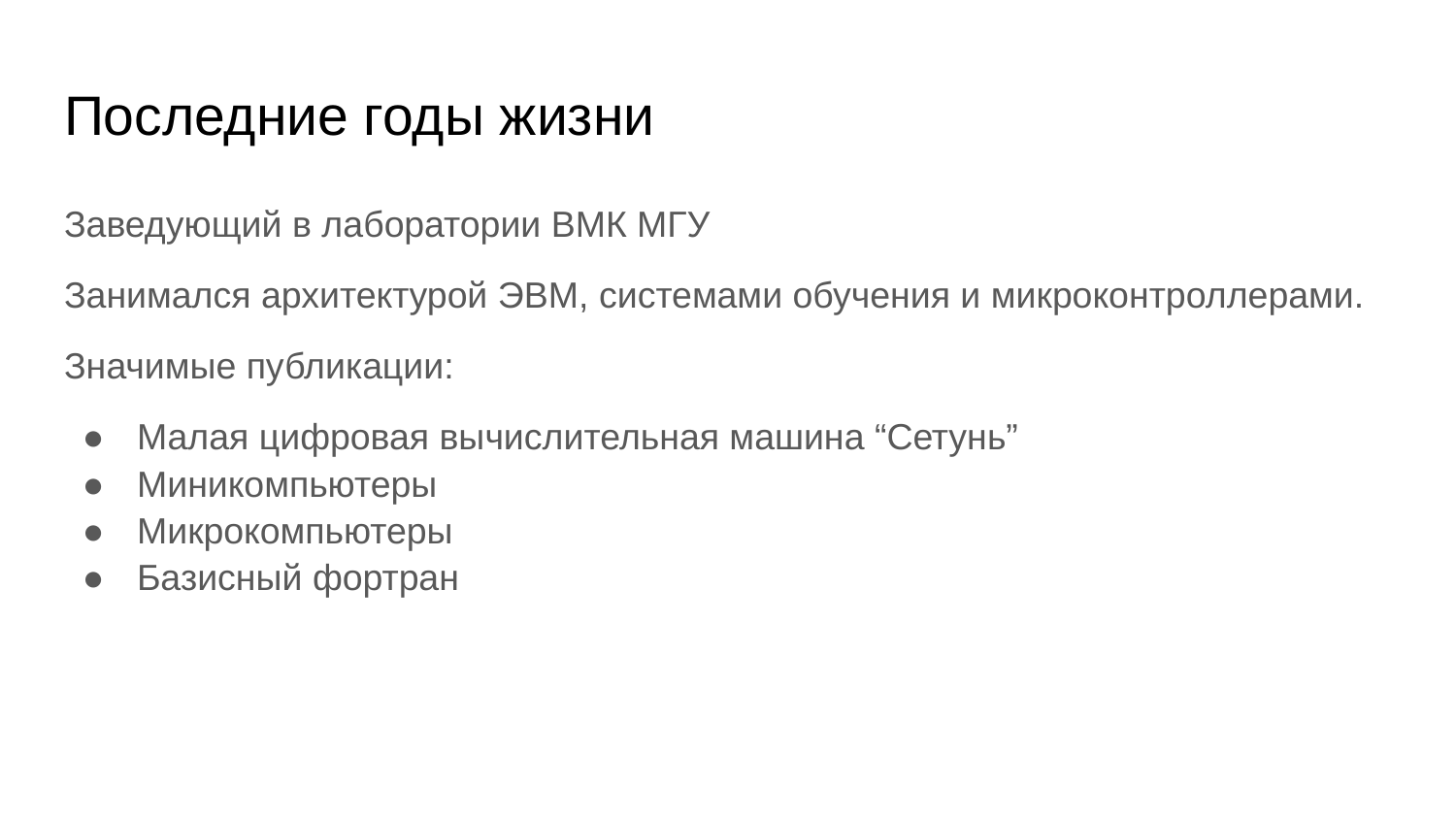

# Последние годы жизни
Заведующий в лаборатории ВМК МГУ
Занимался архитектурой ЭВМ, системами обучения и микроконтроллерами.
Значимые публикации:
Малая цифровая вычислительная машина “Сетунь”
Миникомпьютеры
Микрокомпьютеры
Базисный фортран